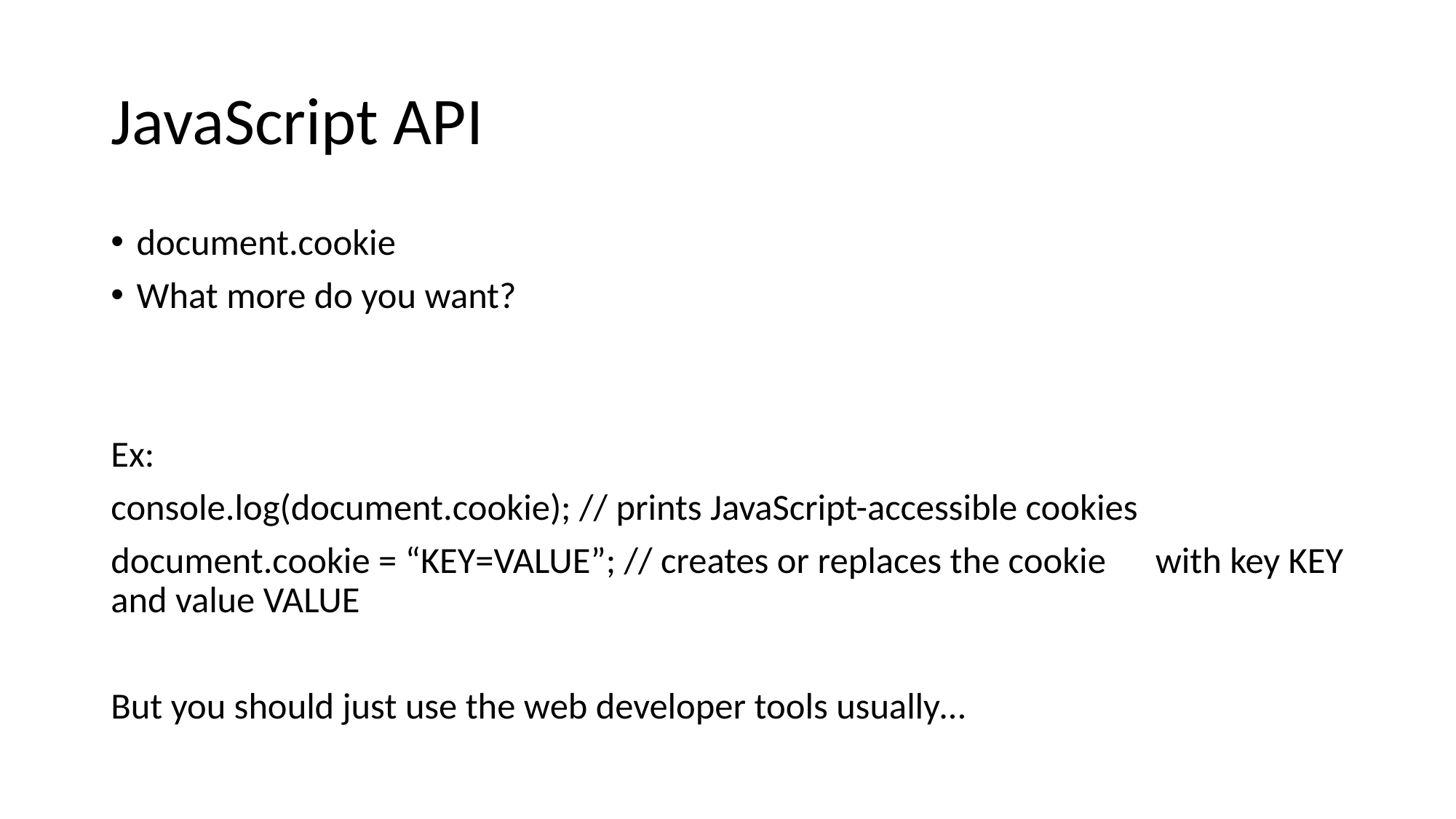

# JavaScript API
document.cookie
What more do you want?

Ex:
console.log(document.cookie); // prints JavaScript-accessible cookies
document.cookie = “KEY=VALUE”; // creates or replaces the cookie 							with key KEY and value VALUE

But you should just use the web developer tools usually…